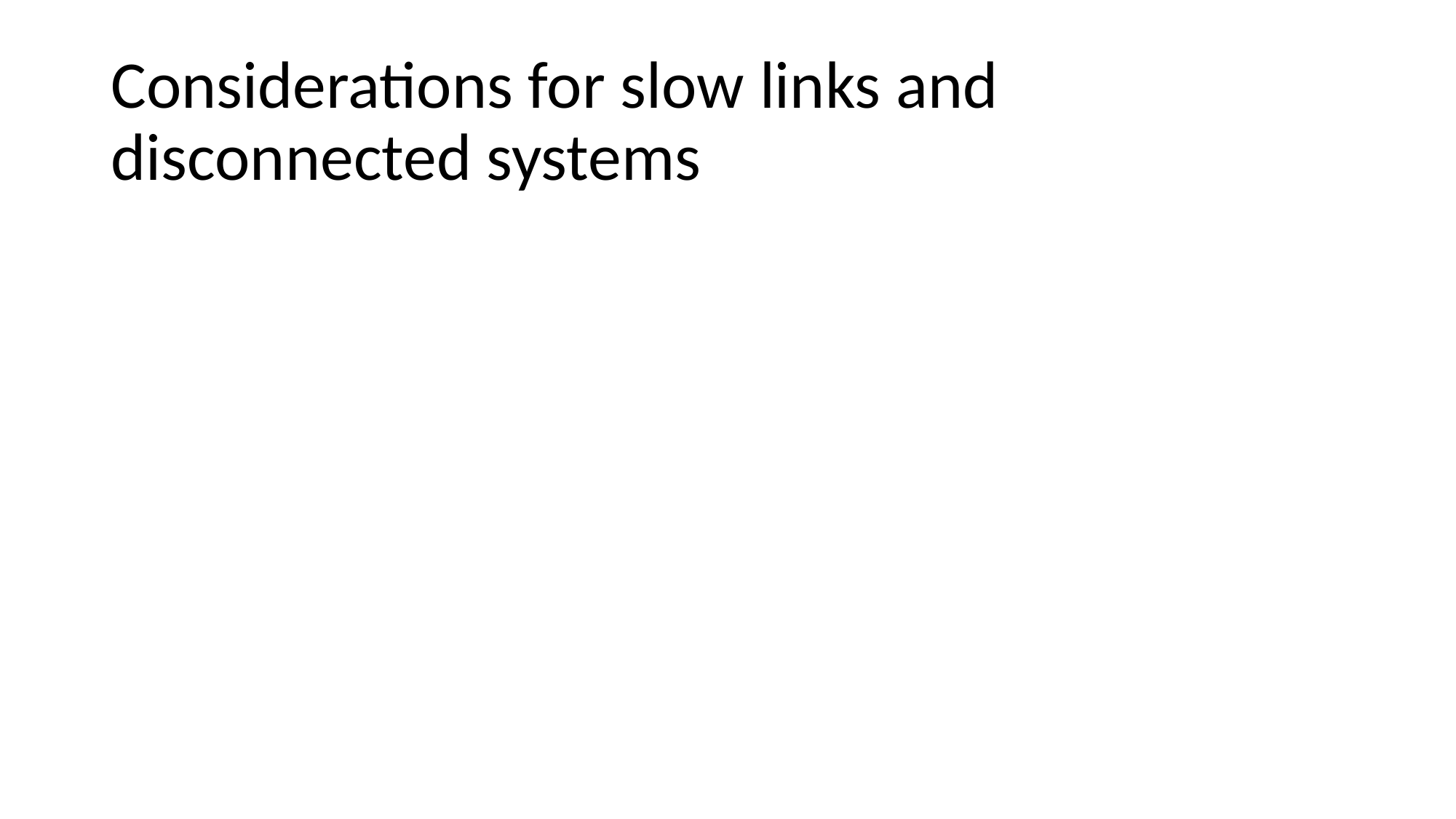

# Considerations for slow links and disconnected systems